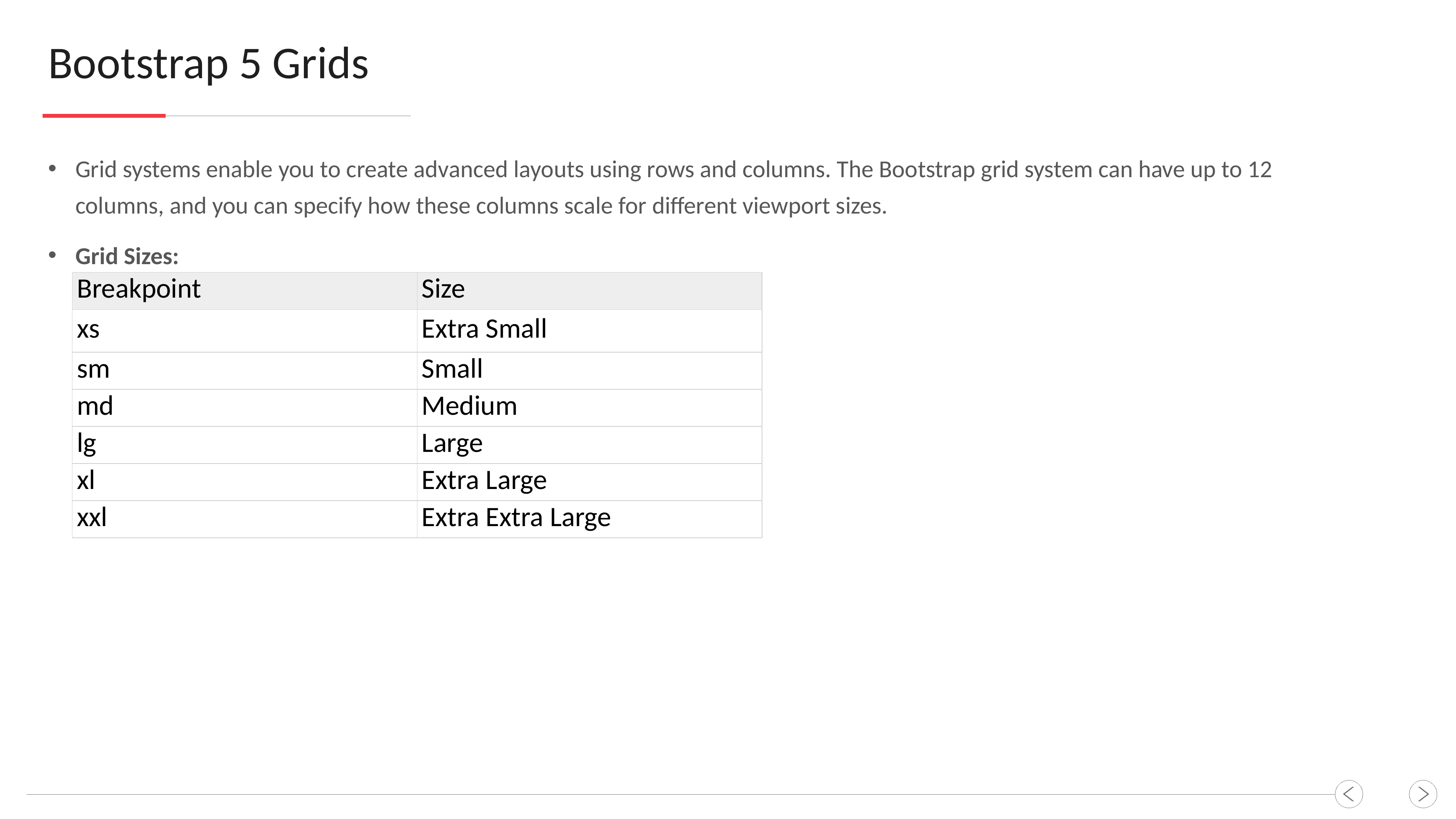

Bootstrap 5 Grids
Grid systems enable you to create advanced layouts using rows and columns. The Bootstrap grid system can have up to 12 columns, and you can specify how these columns scale for different viewport sizes.
Grid Sizes:

| Breakpoint | Size |
| --- | --- |
| xs | Extra Small |
| sm | Small |
| md | Medium |
| lg | Large |
| xl | Extra Large |
| xxl | Extra Extra Large |